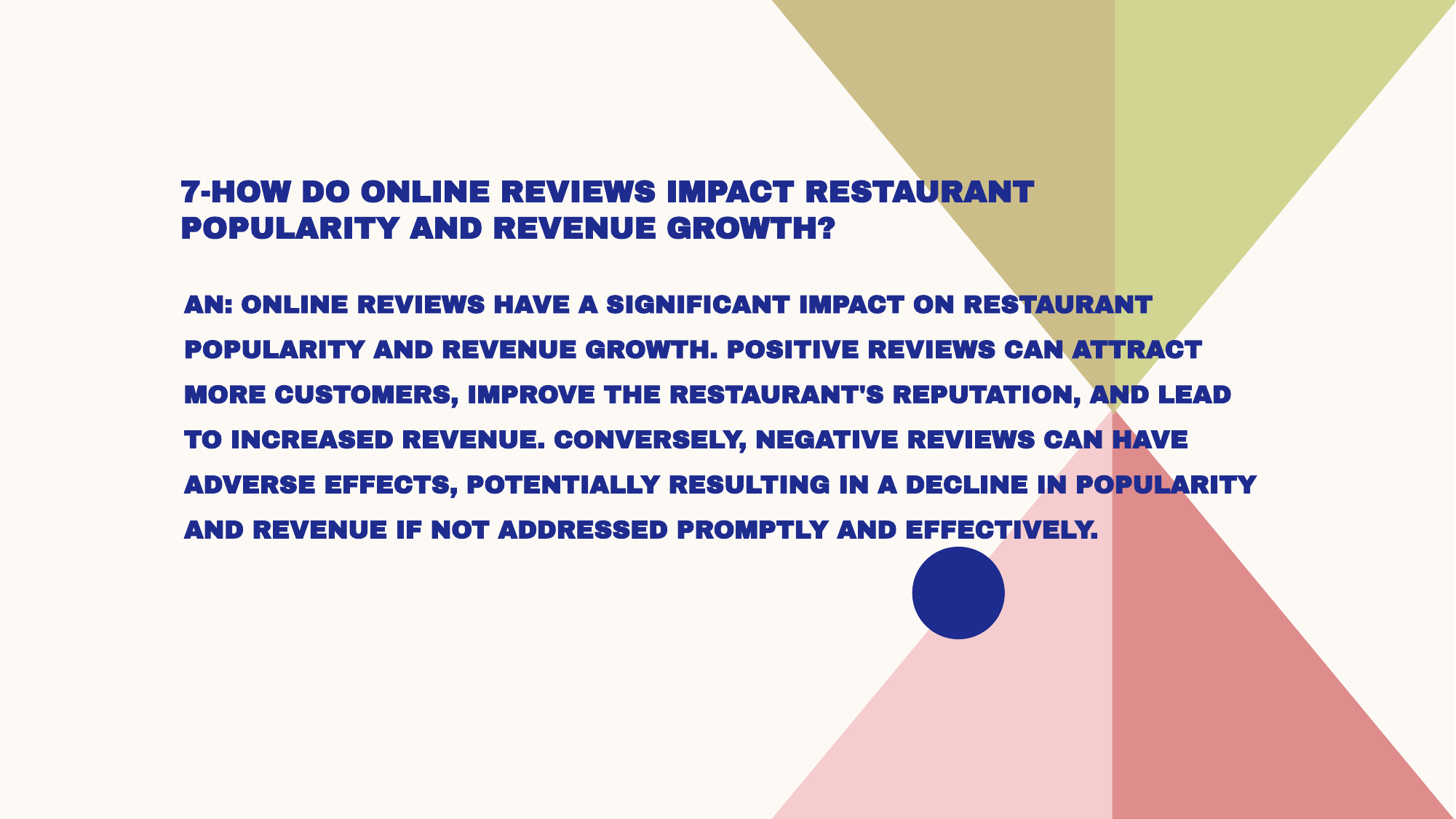

# 7-How do online reviews impact restaurant popularity and revenue growth?
An: Online reviews have a significant impact on restaurant popularity and revenue growth. Positive reviews can attract more customers, improve the restaurant's reputation, and lead to increased revenue. Conversely, negative reviews can have adverse effects, potentially resulting in a decline in popularity and revenue if not addressed promptly and effectively.